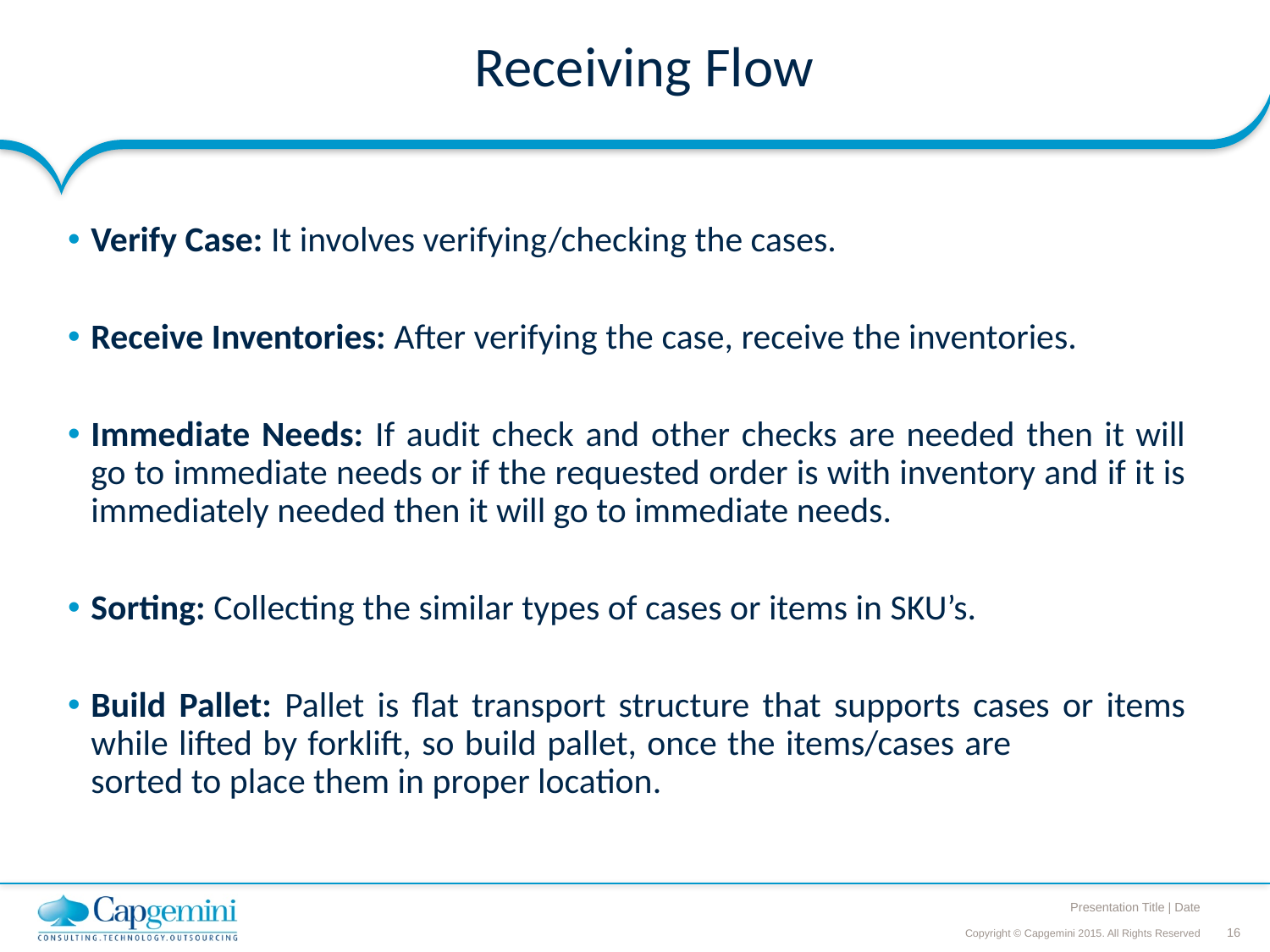

# Receiving Flow
Verify Case: It involves verifying/checking the cases.

Receive Inventories: After verifying the case, receive the inventories.

Immediate Needs: If audit check and other checks are needed then it will go to immediate needs or if the requested order is with inventory and if it is immediately needed then it will go to immediate needs.

Sorting: Collecting the similar types of cases or items in SKU’s.

Build Pallet: Pallet is flat transport structure that supports cases or items while lifted by forklift, so build pallet, once the items/cases are 	      sorted to place them in proper location.